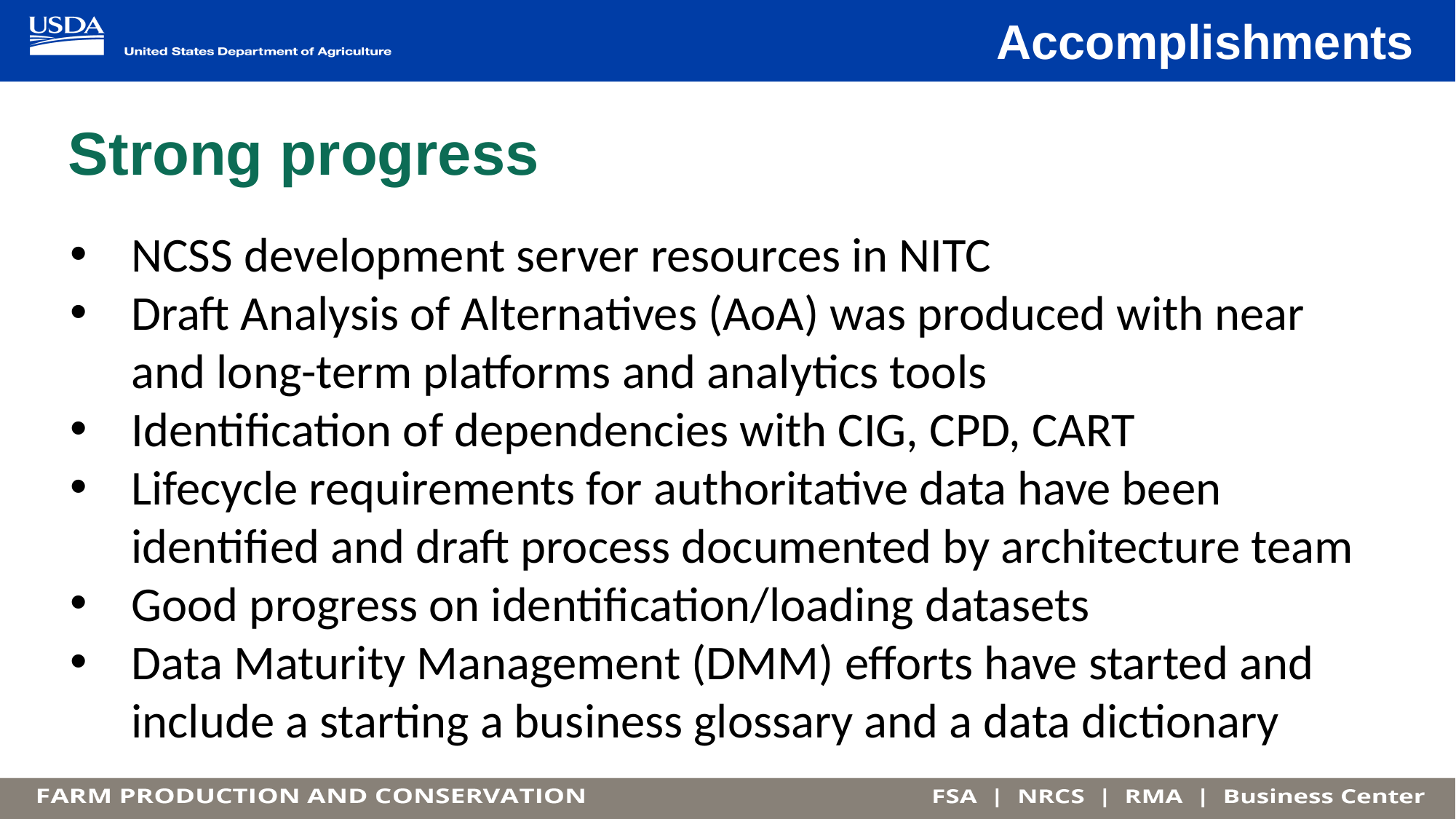

Accomplishments
# Strong progress

NCSS development server resources in NITC
Draft Analysis of Alternatives (AoA) was produced with near and long-term platforms and analytics tools
Identification of dependencies with CIG, CPD, CART
Lifecycle requirements for authoritative data have been identified and draft process documented by architecture team
Good progress on identification/loading datasets
Data Maturity Management (DMM) efforts have started and include a starting a business glossary and a data dictionary